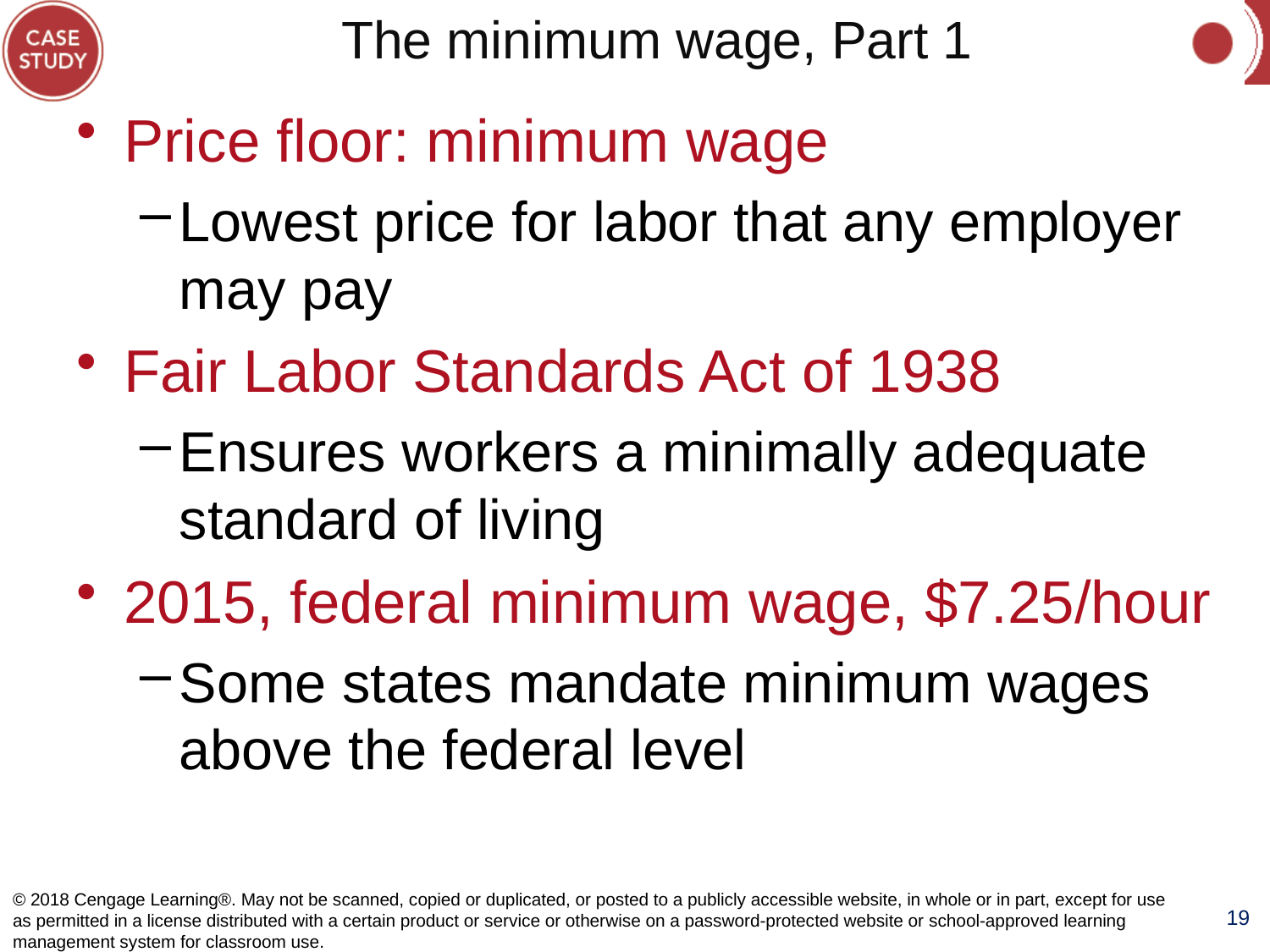

# The minimum wage, Part 1
Price floor: minimum wage
Lowest price for labor that any employer may pay
Fair Labor Standards Act of 1938
Ensures workers a minimally adequate standard of living
2015, federal minimum wage, $7.25/hour
Some states mandate minimum wages above the federal level
© 2018 Cengage Learning®. May not be scanned, copied or duplicated, or posted to a publicly accessible website, in whole or in part, except for use as permitted in a license distributed with a certain product or service or otherwise on a password-protected website or school-approved learning management system for classroom use.
19